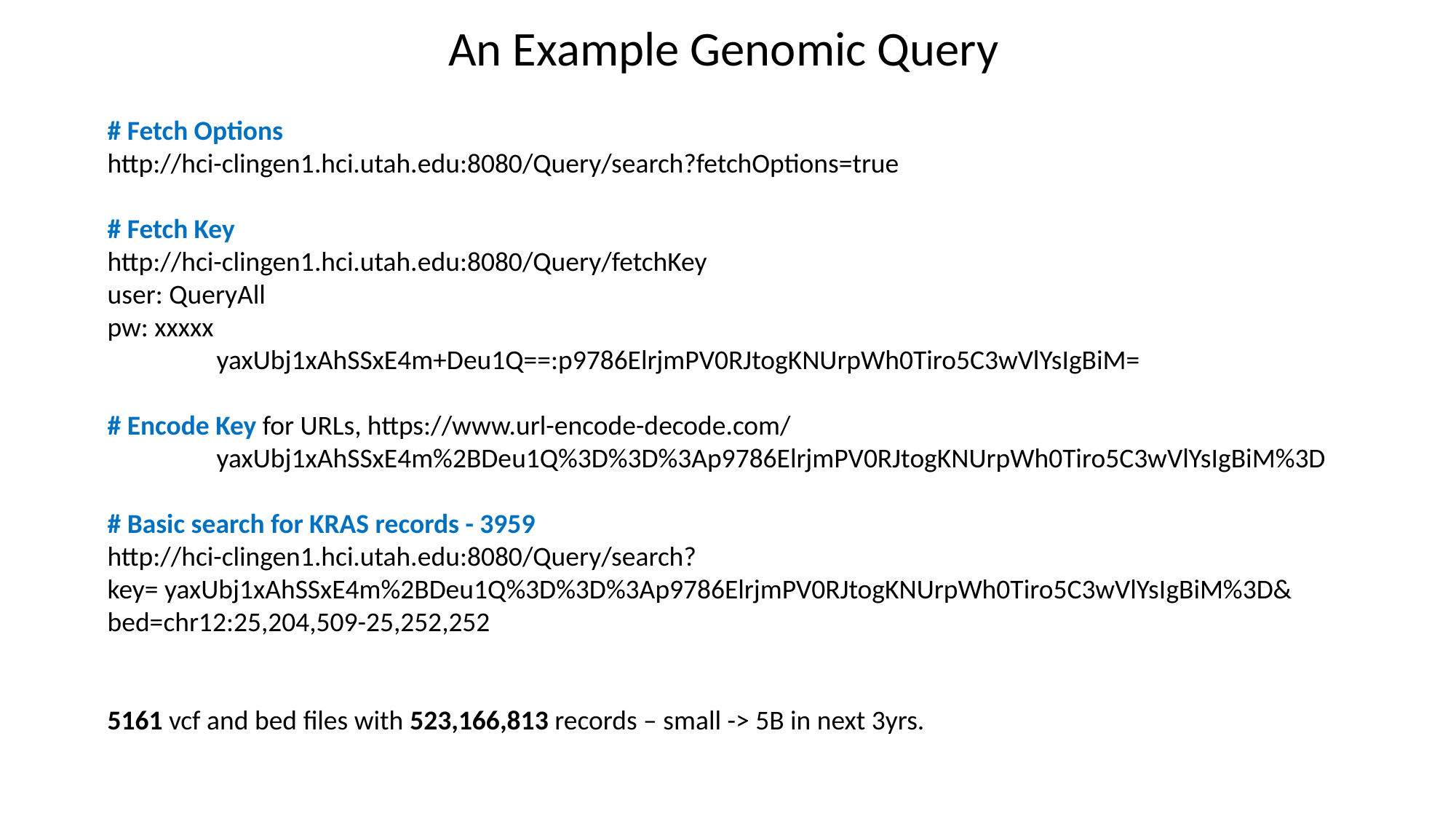

# An Example Genomic Query
# Fetch Options
http://hci-clingen1.hci.utah.edu:8080/Query/search?fetchOptions=true

# Fetch Key
http://hci-clingen1.hci.utah.edu:8080/Query/fetchKey
user: QueryAll
pw: xxxxx
	yaxUbj1xAhSSxE4m+Deu1Q==:p9786ElrjmPV0RJtogKNUrpWh0Tiro5C3wVlYsIgBiM=

# Encode Key for URLs, https://www.url-encode-decode.com/
	yaxUbj1xAhSSxE4m%2BDeu1Q%3D%3D%3Ap9786ElrjmPV0RJtogKNUrpWh0Tiro5C3wVlYsIgBiM%3D

# Basic search for KRAS records - 3959
http://hci-clingen1.hci.utah.edu:8080/Query/search?
key= yaxUbj1xAhSSxE4m%2BDeu1Q%3D%3D%3Ap9786ElrjmPV0RJtogKNUrpWh0Tiro5C3wVlYsIgBiM%3D&
bed=chr12:25,204,509-25,252,252

5161 vcf and bed files with 523,166,813 records – small -> 5B in next 3yrs.